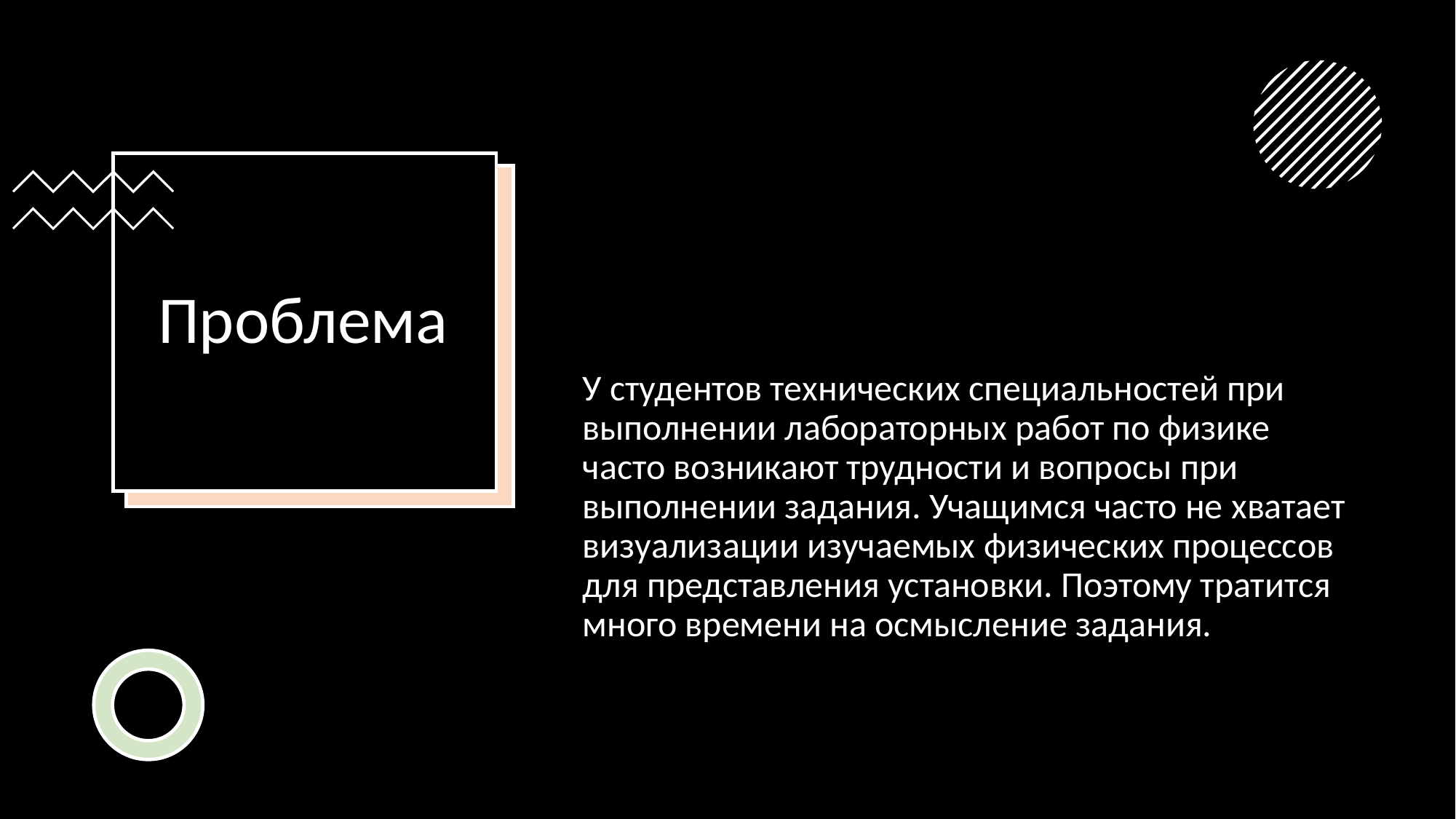

# Проблема

У студентов технических специальностей при выполнении лабораторных работ по физике часто возникают трудности и вопросы при выполнении задания. Учащимся часто не хватает визуализации изучаемых физических процессов для представления установки. Поэтому тратится много времени на осмысление задания.